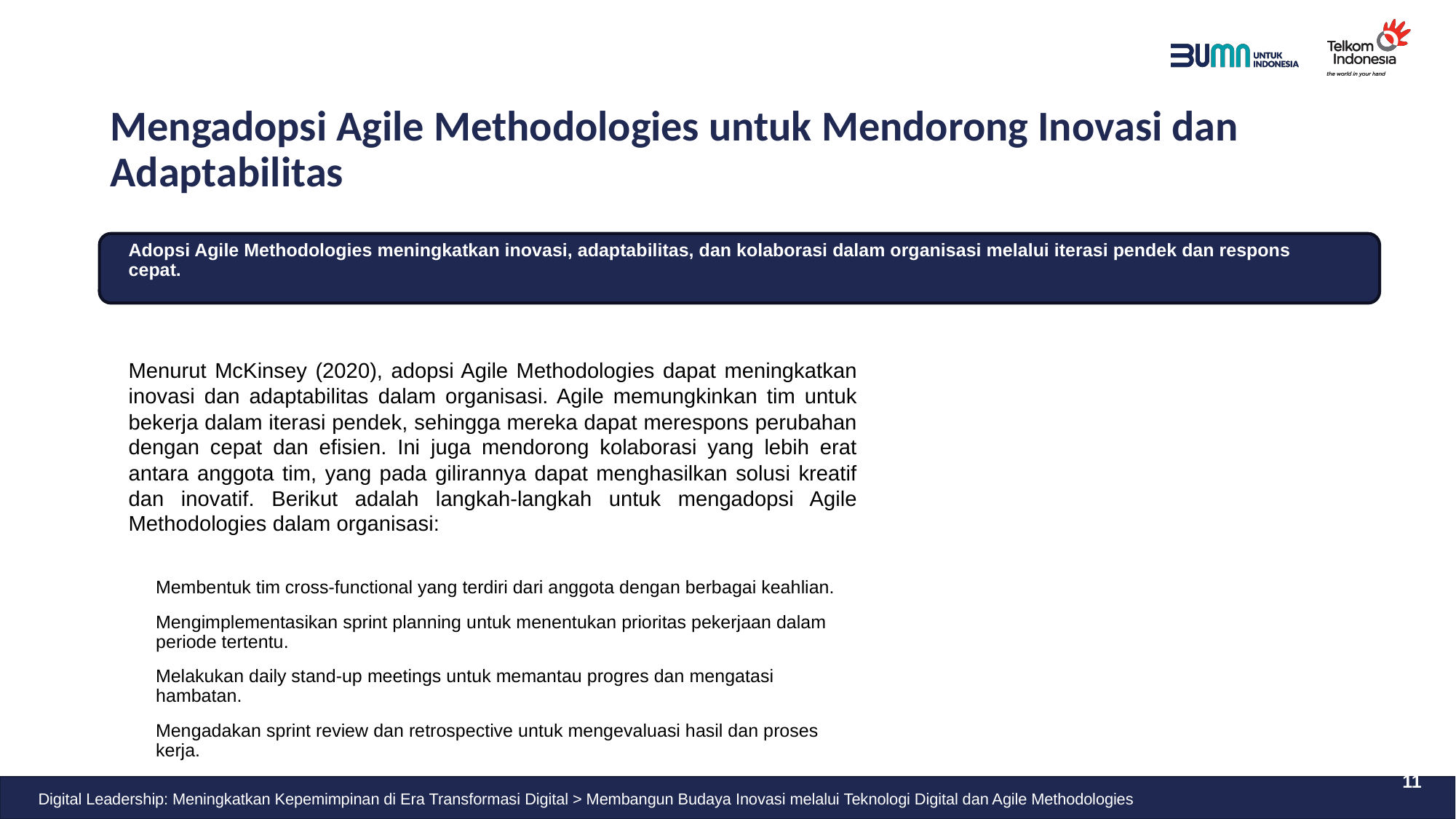

# Mengadopsi Agile Methodologies untuk Mendorong Inovasi dan Adaptabilitas
Adopsi Agile Methodologies meningkatkan inovasi, adaptabilitas, dan kolaborasi dalam organisasi melalui iterasi pendek dan respons cepat.
Menurut McKinsey (2020), adopsi Agile Methodologies dapat meningkatkan inovasi dan adaptabilitas dalam organisasi. Agile memungkinkan tim untuk bekerja dalam iterasi pendek, sehingga mereka dapat merespons perubahan dengan cepat dan efisien. Ini juga mendorong kolaborasi yang lebih erat antara anggota tim, yang pada gilirannya dapat menghasilkan solusi kreatif dan inovatif. Berikut adalah langkah-langkah untuk mengadopsi Agile Methodologies dalam organisasi:
Membentuk tim cross-functional yang terdiri dari anggota dengan berbagai keahlian.
Mengimplementasikan sprint planning untuk menentukan prioritas pekerjaan dalam periode tertentu.
Melakukan daily stand-up meetings untuk memantau progres dan mengatasi hambatan.
Mengadakan sprint review dan retrospective untuk mengevaluasi hasil dan proses kerja.
11
Digital Leadership: Meningkatkan Kepemimpinan di Era Transformasi Digital > Membangun Budaya Inovasi melalui Teknologi Digital dan Agile Methodologies